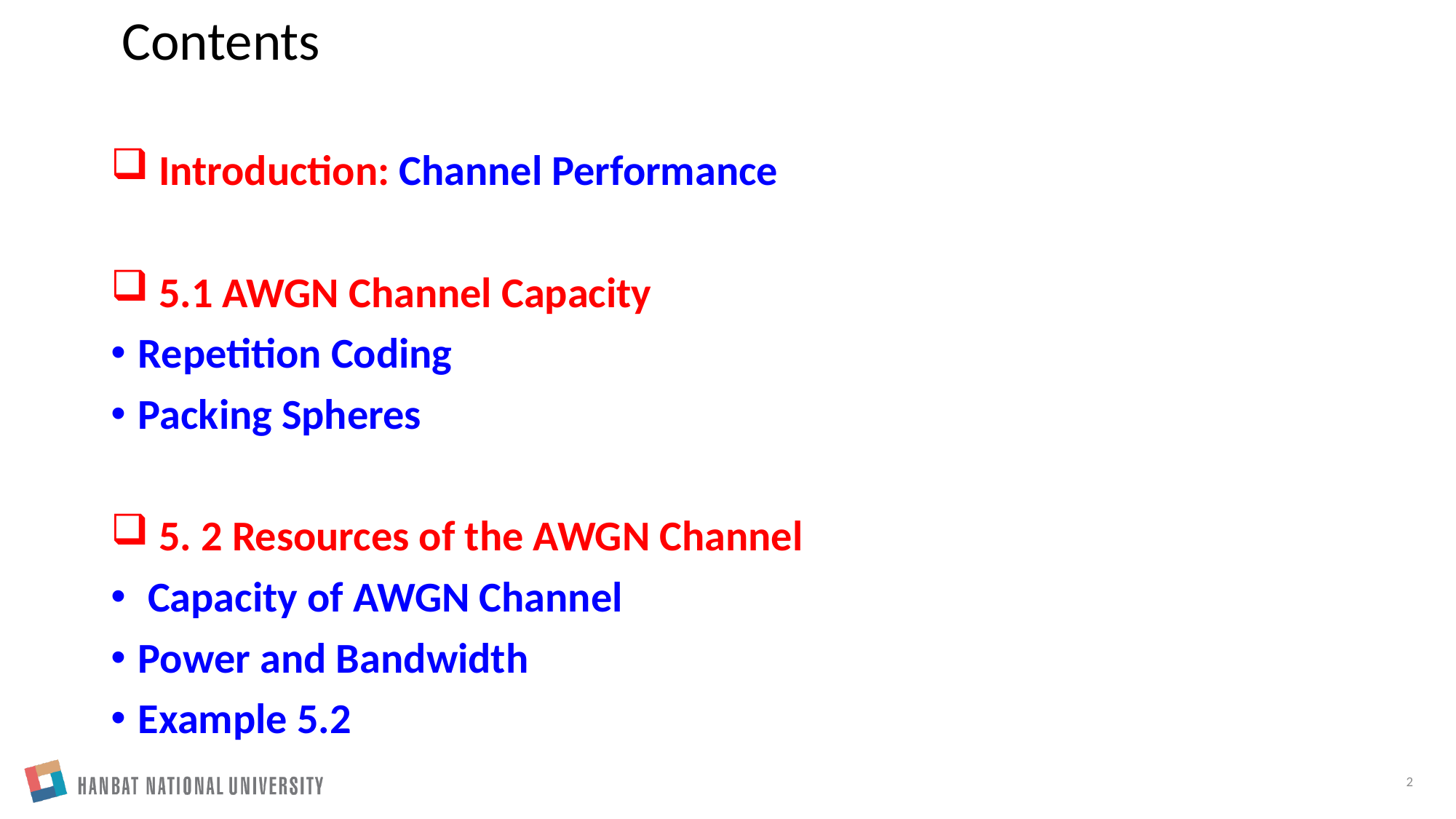

# Contents

 Introduction: Channel Performance

 5.1 AWGN Channel Capacity
Repetition Coding
Packing Spheres

 5. 2 Resources of the AWGN Channel
 Capacity of AWGN Channel
Power and Bandwidth
Example 5.2